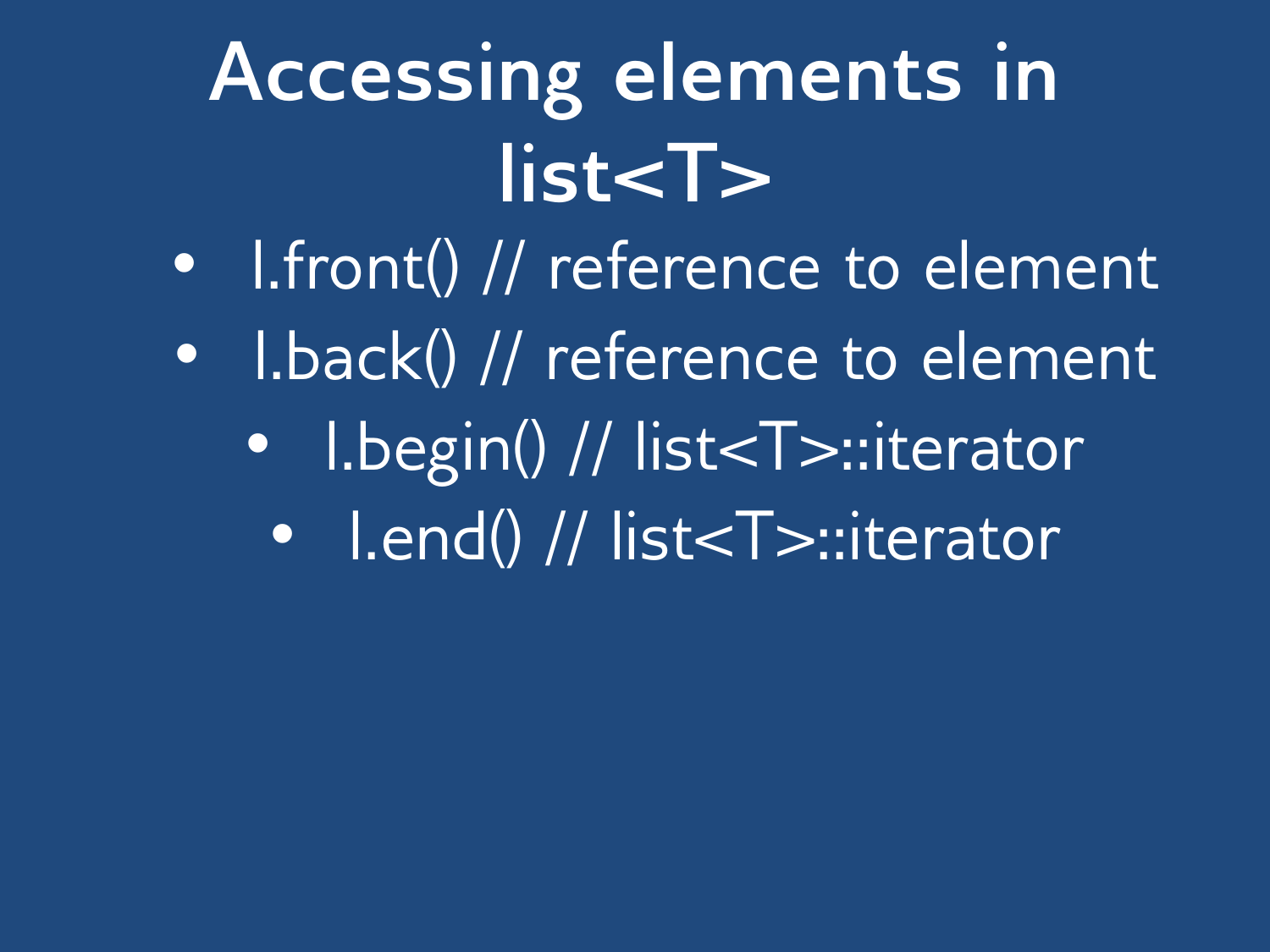

# Accessing elements in list<T>
l.front() // reference to element
l.back() // reference to element
l.begin() // list<T>::iterator
l.end() // list<T>::iterator